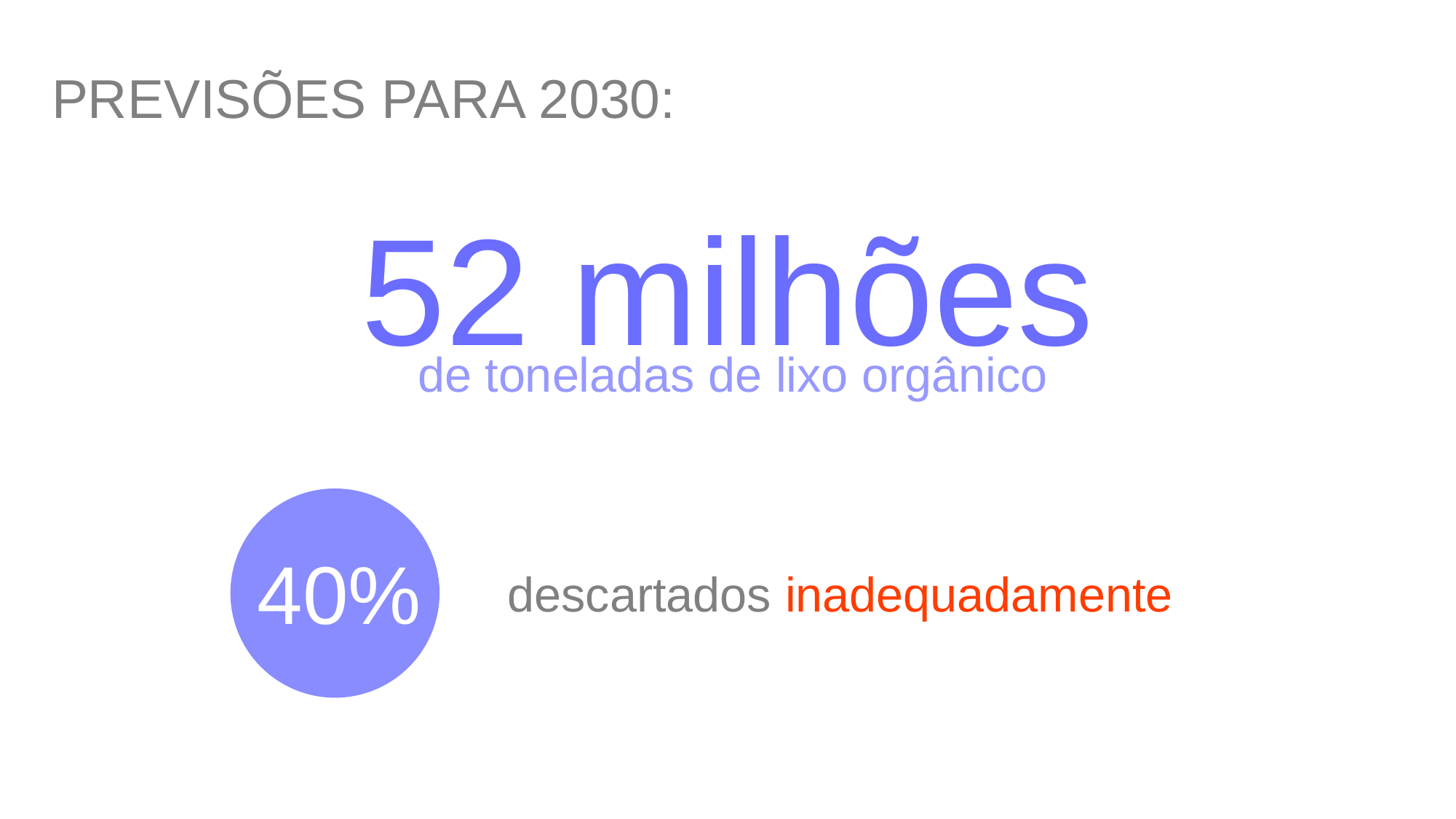

PREVISÕES PARA 2030:
52 milhões
de toneladas de lixo orgânico

40%
descartados inadequadamente